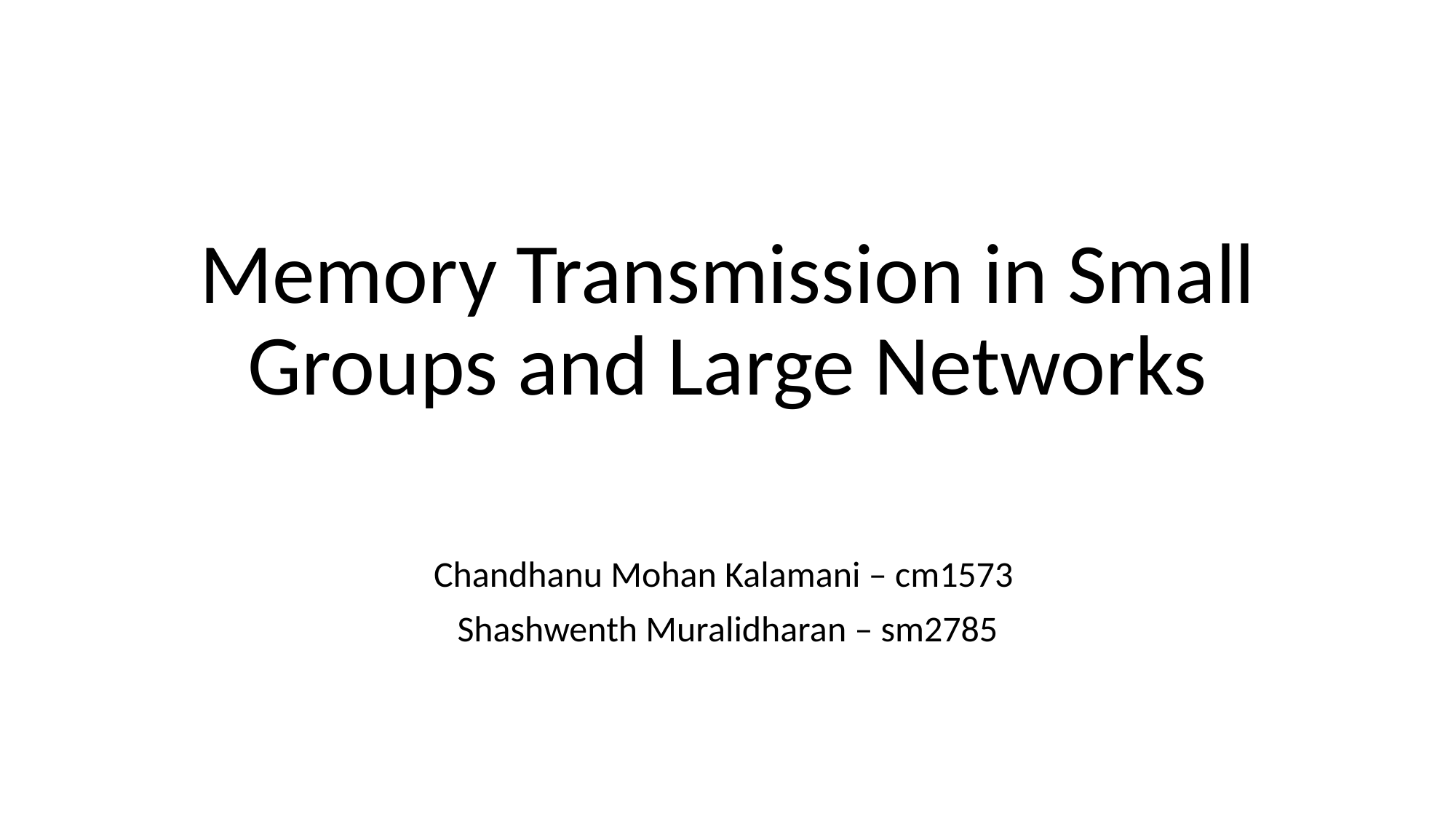

# Memory Transmission in Small Groups and Large Networks
Chandhanu Mohan Kalamani – cm1573
Shashwenth Muralidharan – sm2785